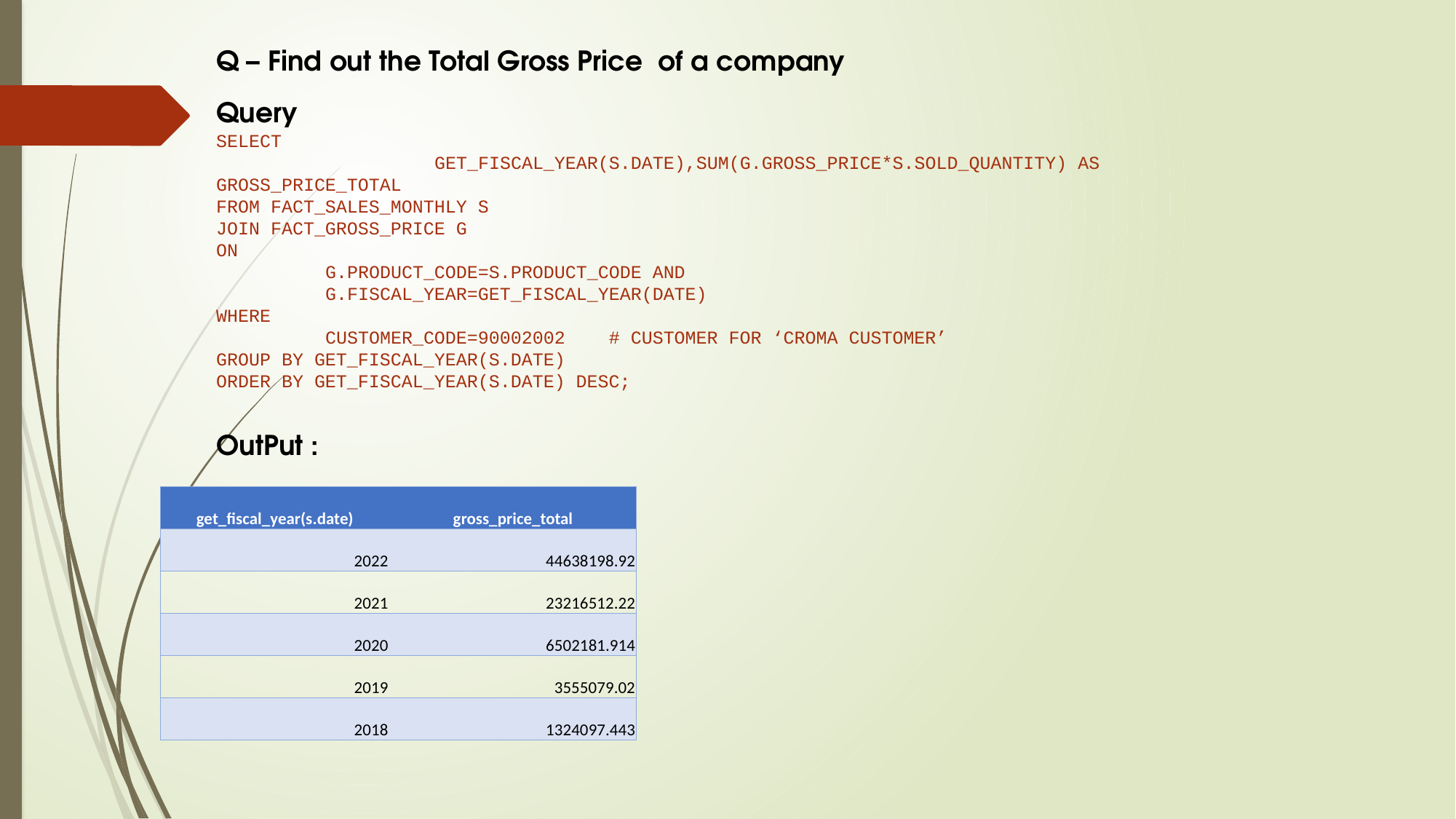

Q – Find out the Total Gross Price  of a company
Query
SELECT
		GET_FISCAL_YEAR(S.DATE),SUM(G.GROSS_PRICE*S.SOLD_QUANTITY) AS GROSS_PRICE_TOTAL
FROM FACT_SALES_MONTHLY S
JOIN FACT_GROSS_PRICE G
ON
	G.PRODUCT_CODE=S.PRODUCT_CODE AND
	G.FISCAL_YEAR=GET_FISCAL_YEAR(DATE)
WHERE
	CUSTOMER_CODE=90002002    # CUSTOMER FOR ‘CROMA CUSTOMER’
GROUP BY GET_FISCAL_YEAR(S.DATE)
ORDER BY GET_FISCAL_YEAR(S.DATE) DESC;

OutPut :
| get\_fiscal\_year(s.date) | gross\_price\_total |
| --- | --- |
| 2022 | 44638198.92 |
| 2021 | 23216512.22 |
| 2020 | 6502181.914 |
| 2019 | 3555079.02 |
| 2018 | 1324097.443 |